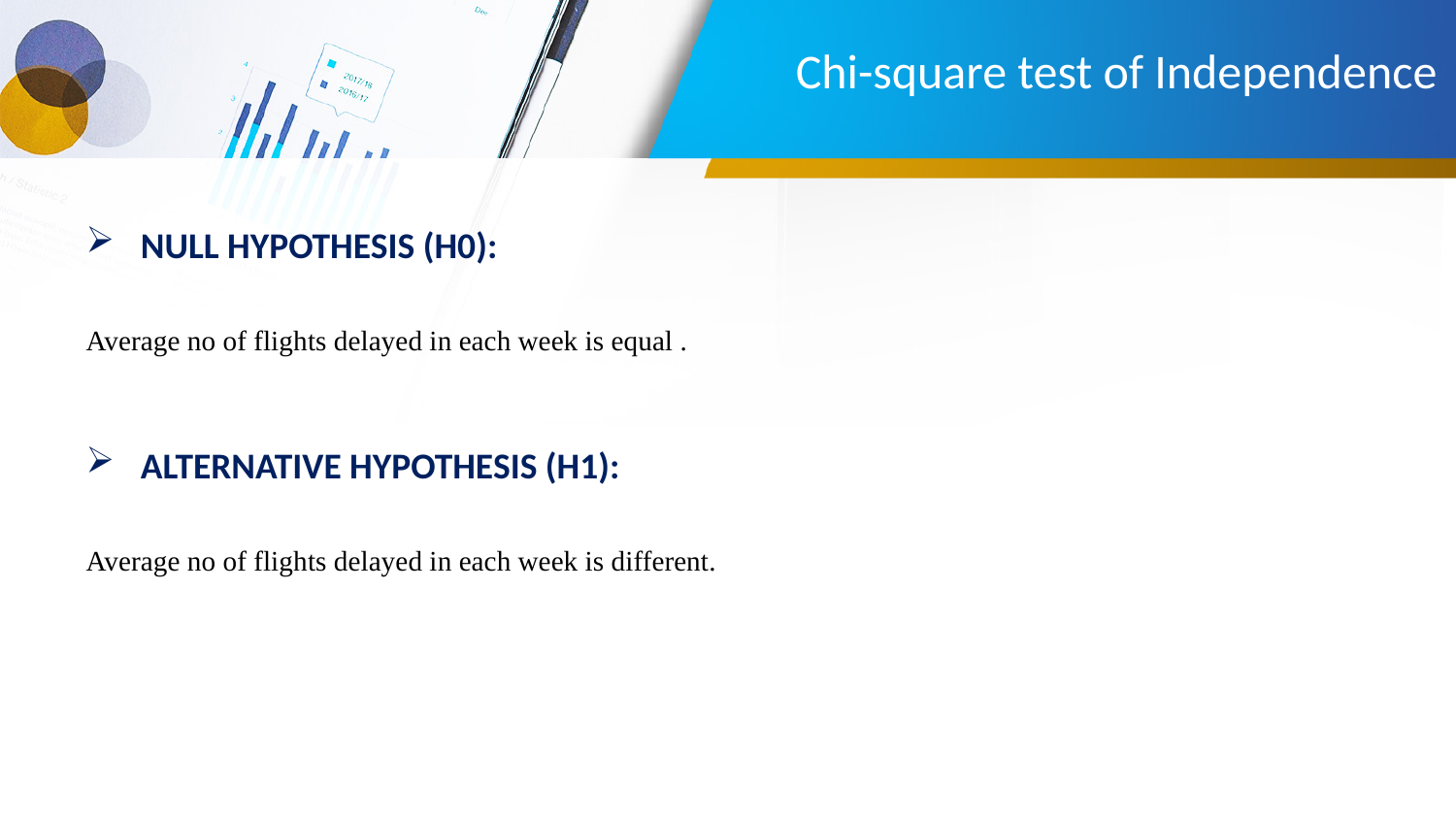

# Chi-square test of Independence
NULL HYPOTHESIS (H0):

Average no of flights delayed in each week is equal .

ALTERNATIVE HYPOTHESIS (H1):

Average no of flights delayed in each week is different.